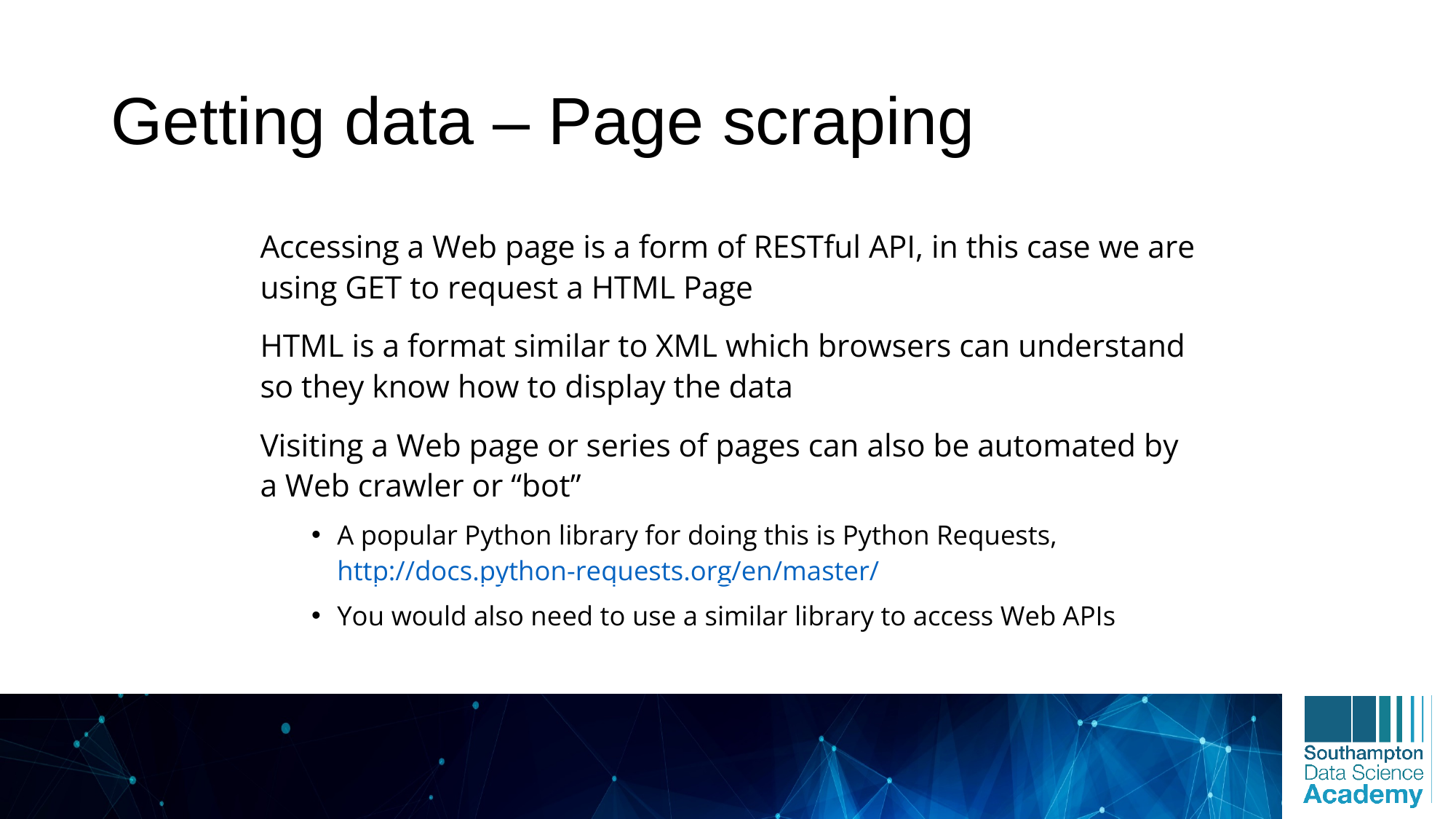

# Getting data – Page scraping
Accessing a Web page is a form of RESTful API, in this case we are using GET to request a HTML Page
HTML is a format similar to XML which browsers can understand so they know how to display the data
Visiting a Web page or series of pages can also be automated by a Web crawler or “bot”
A popular Python library for doing this is Python Requests, http://docs.python-requests.org/en/master/
You would also need to use a similar library to access Web APIs